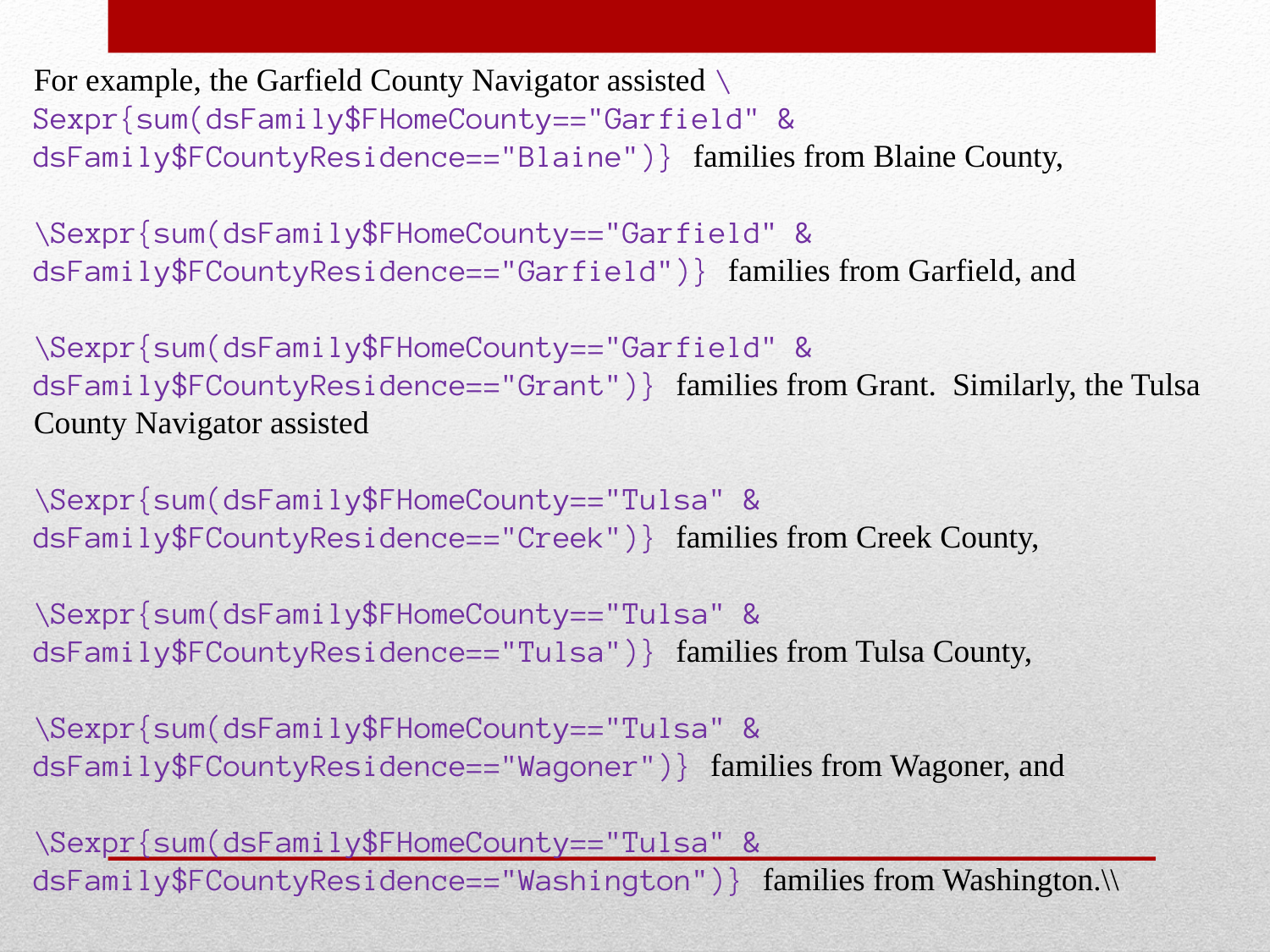

For example, the Garfield County Navigator assisted \Sexpr{sum(dsFamily$FHomeCounty=="Garfield" & dsFamily$FCountyResidence=="Blaine")} families from Blaine County,

\Sexpr{sum(dsFamily$FHomeCounty=="Garfield" & dsFamily$FCountyResidence=="Garfield")} families from Garfield, and

\Sexpr{sum(dsFamily$FHomeCounty=="Garfield" & dsFamily$FCountyResidence=="Grant")} families from Grant.  Similarly, the Tulsa County Navigator assisted

\Sexpr{sum(dsFamily$FHomeCounty=="Tulsa" & dsFamily$FCountyResidence=="Creek")} families from Creek County,

\Sexpr{sum(dsFamily$FHomeCounty=="Tulsa" & dsFamily$FCountyResidence=="Tulsa")} families from Tulsa County,

\Sexpr{sum(dsFamily$FHomeCounty=="Tulsa" & dsFamily$FCountyResidence=="Wagoner")} families from Wagoner, and

\Sexpr{sum(dsFamily$FHomeCounty=="Tulsa" & dsFamily$FCountyResidence=="Washington")} families from Washington.\\